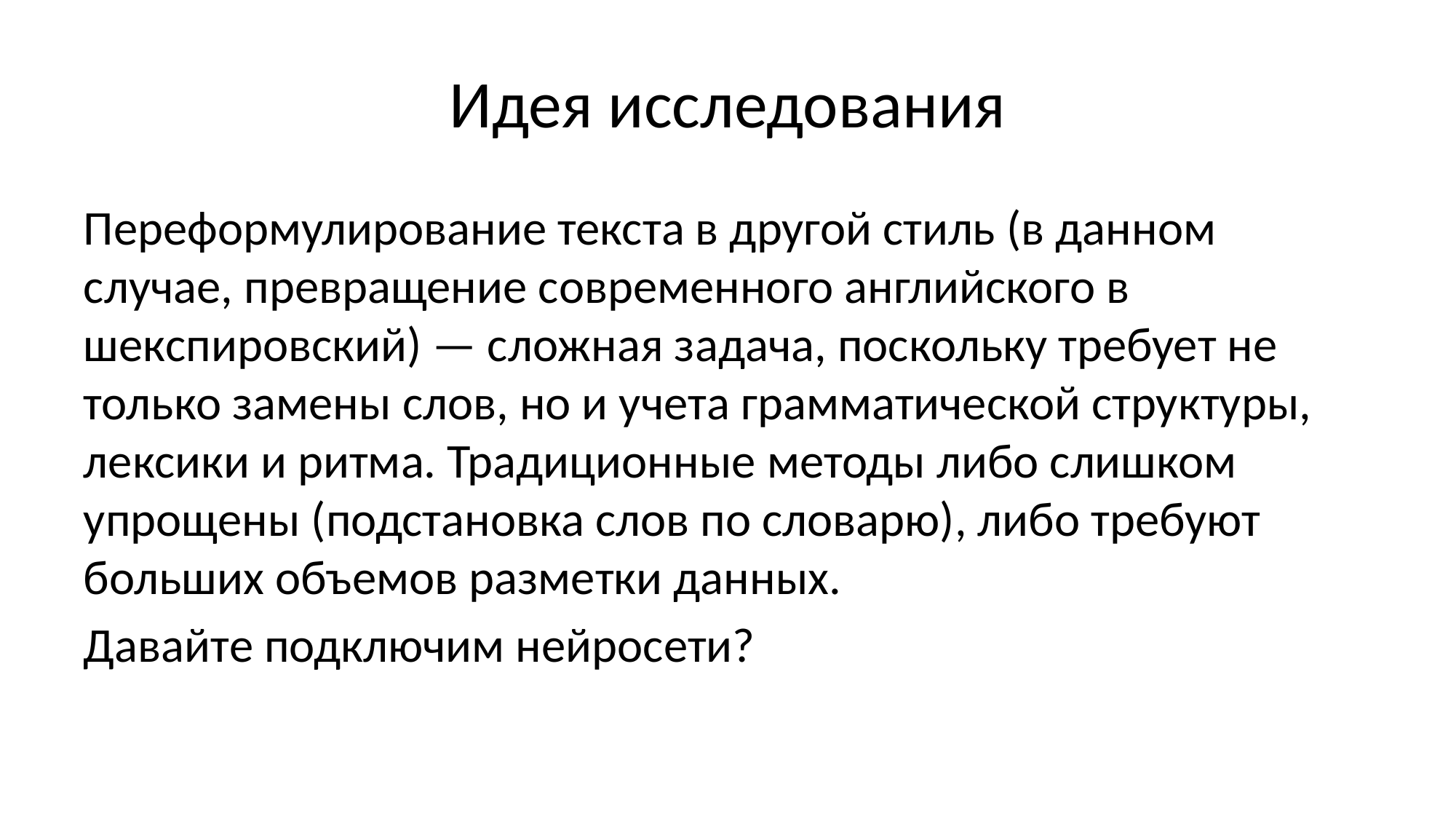

# Идея исследования
Переформулирование текста в другой стиль (в данном случае, превращение современного английского в шекспировский) — сложная задача, поскольку требует не только замены слов, но и учета грамматической структуры, лексики и ритма. Традиционные методы либо слишком упрощены (подстановка слов по словарю), либо требуют больших объемов разметки данных.
Давайте подключим нейросети?